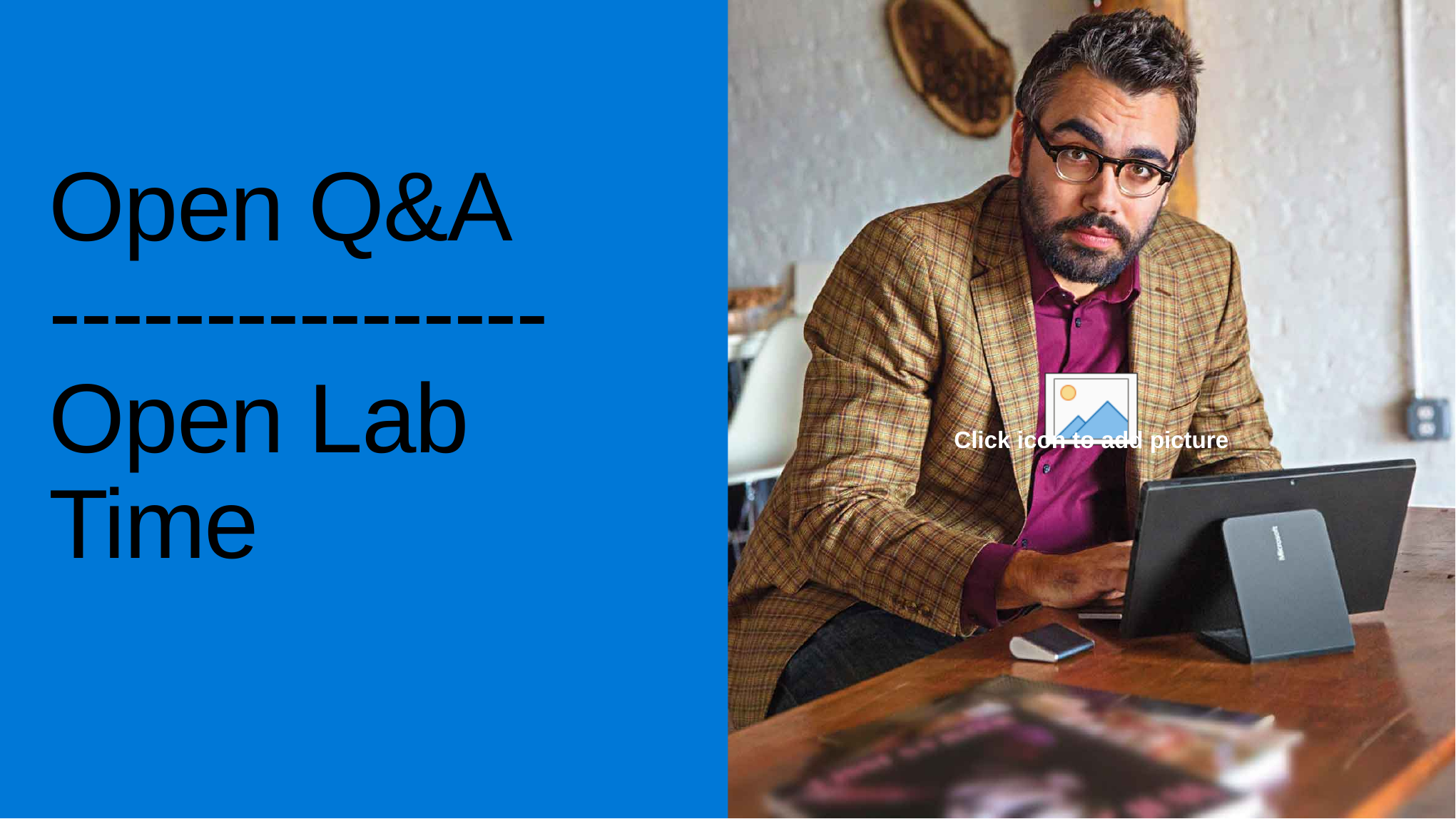

# Open Q&A ---------------- Open Lab Time